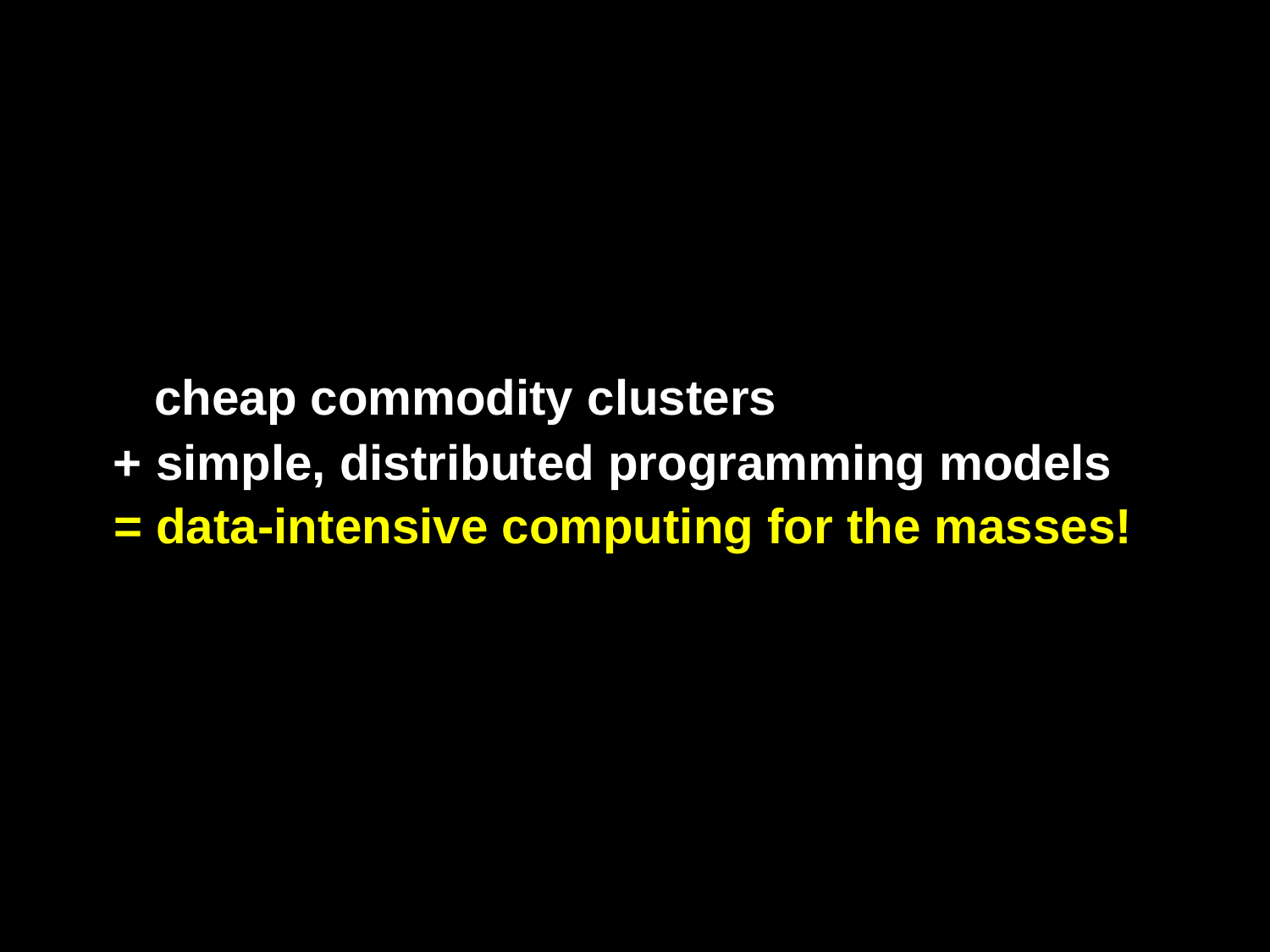

cheap commodity clusters
+ simple, distributed programming models
= data-intensive computing for the masses!